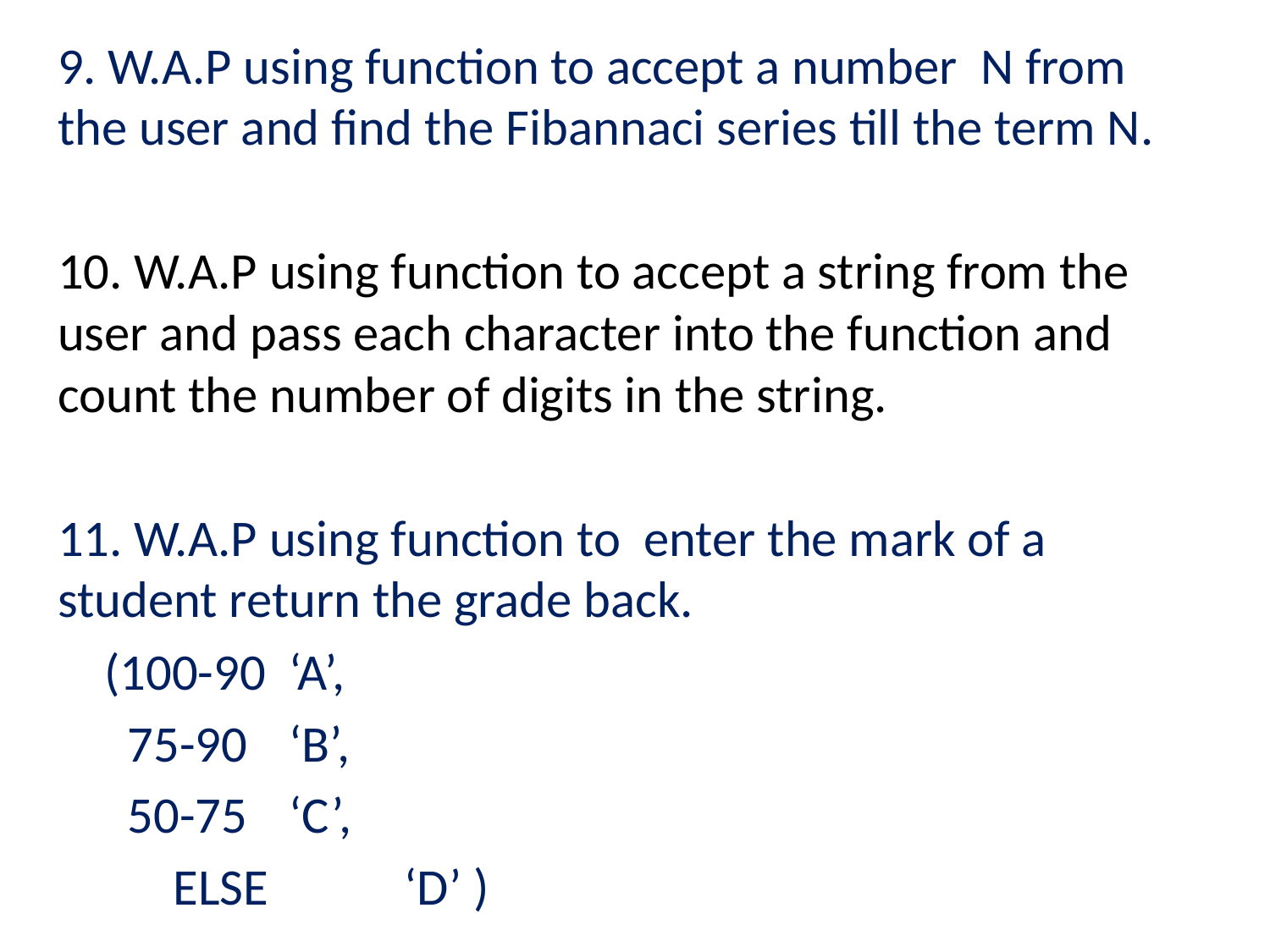

9. W.A.P using function to accept a number  N from the user and find the Fibannaci series till the term N.

10. W.A.P using function to accept a string from the user and pass each character into the function and count the number of digits in the string.

11. W.A.P using function to  enter the mark of a student return the grade back.
    (100-90		‘A’,
      75-90		‘B’,
      50-75		‘C’,
	ELSE  		‘D’ )